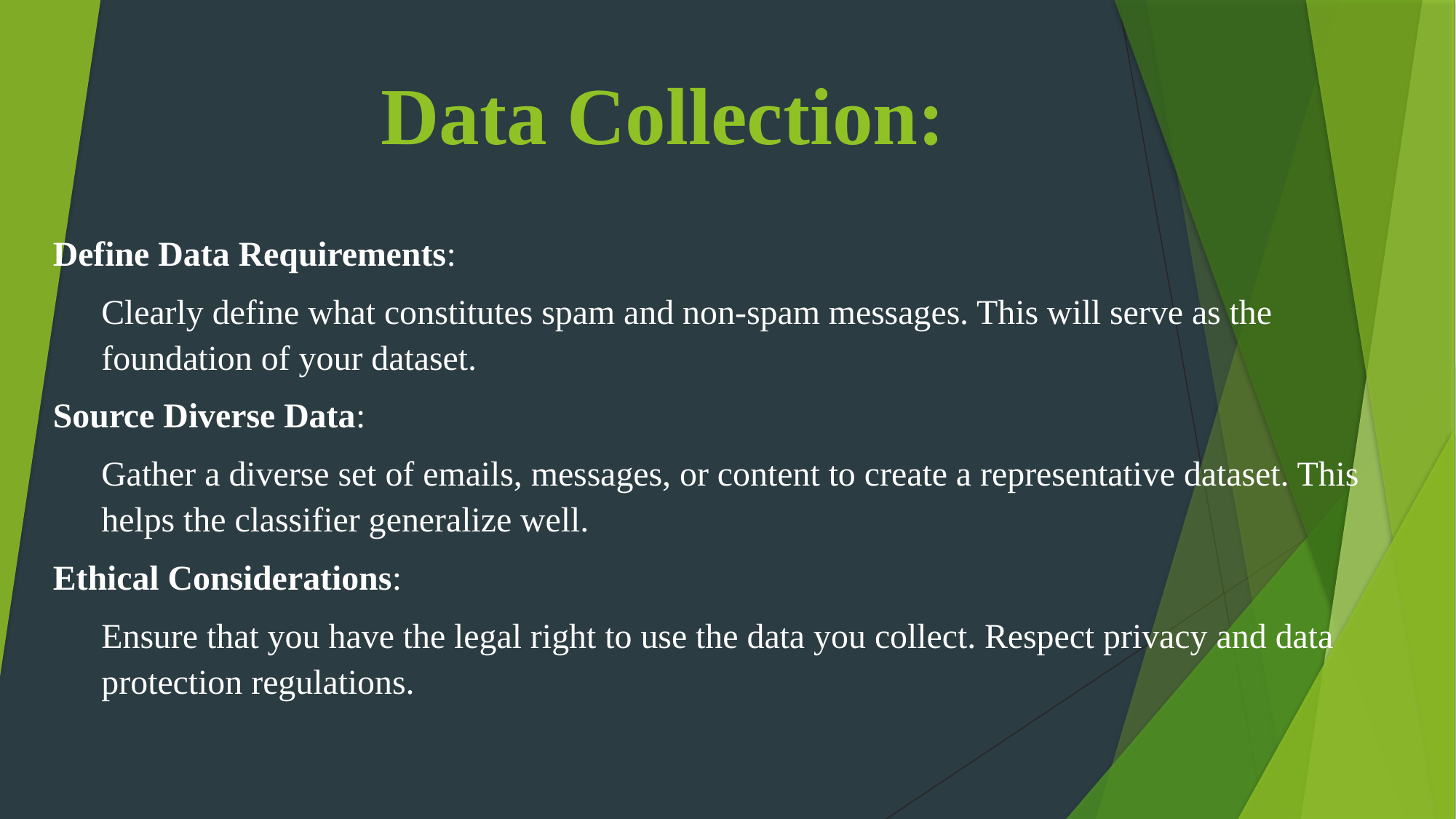

# Data Collection:
Define Data Requirements:
Clearly define what constitutes spam and non-spam messages. This will serve as the foundation of your dataset.
Source Diverse Data:
Gather a diverse set of emails, messages, or content to create a representative dataset. This helps the classifier generalize well.
Ethical Considerations:
Ensure that you have the legal right to use the data you collect. Respect privacy and data protection regulations.